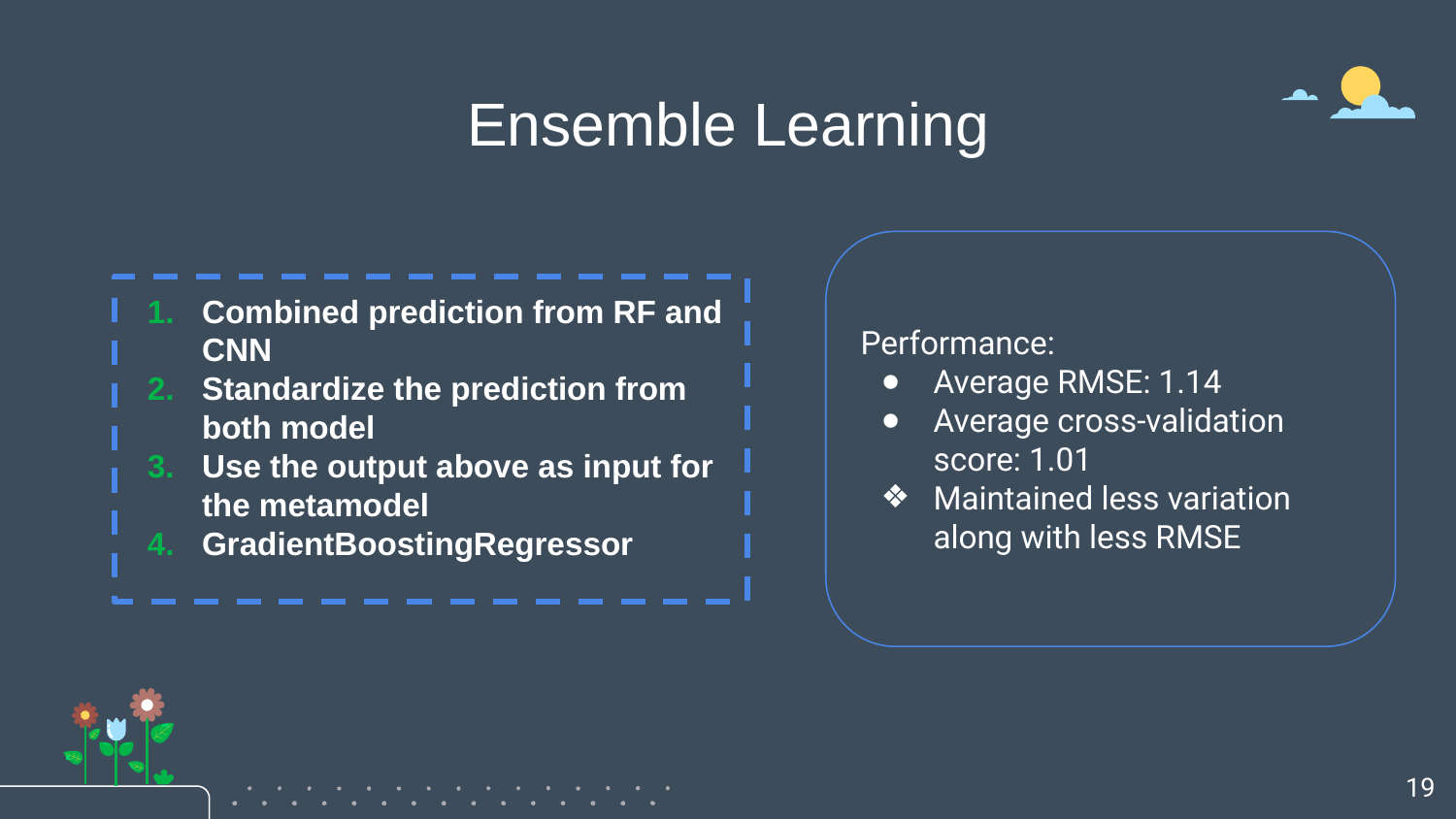

# Ensemble Learning
Performance:
Average RMSE: 1.14
Average cross-validation score: 1.01
Maintained less variation along with less RMSE
Combined prediction from RF and CNN
Standardize the prediction from both model
Use the output above as input for the metamodel
GradientBoostingRegressor

19